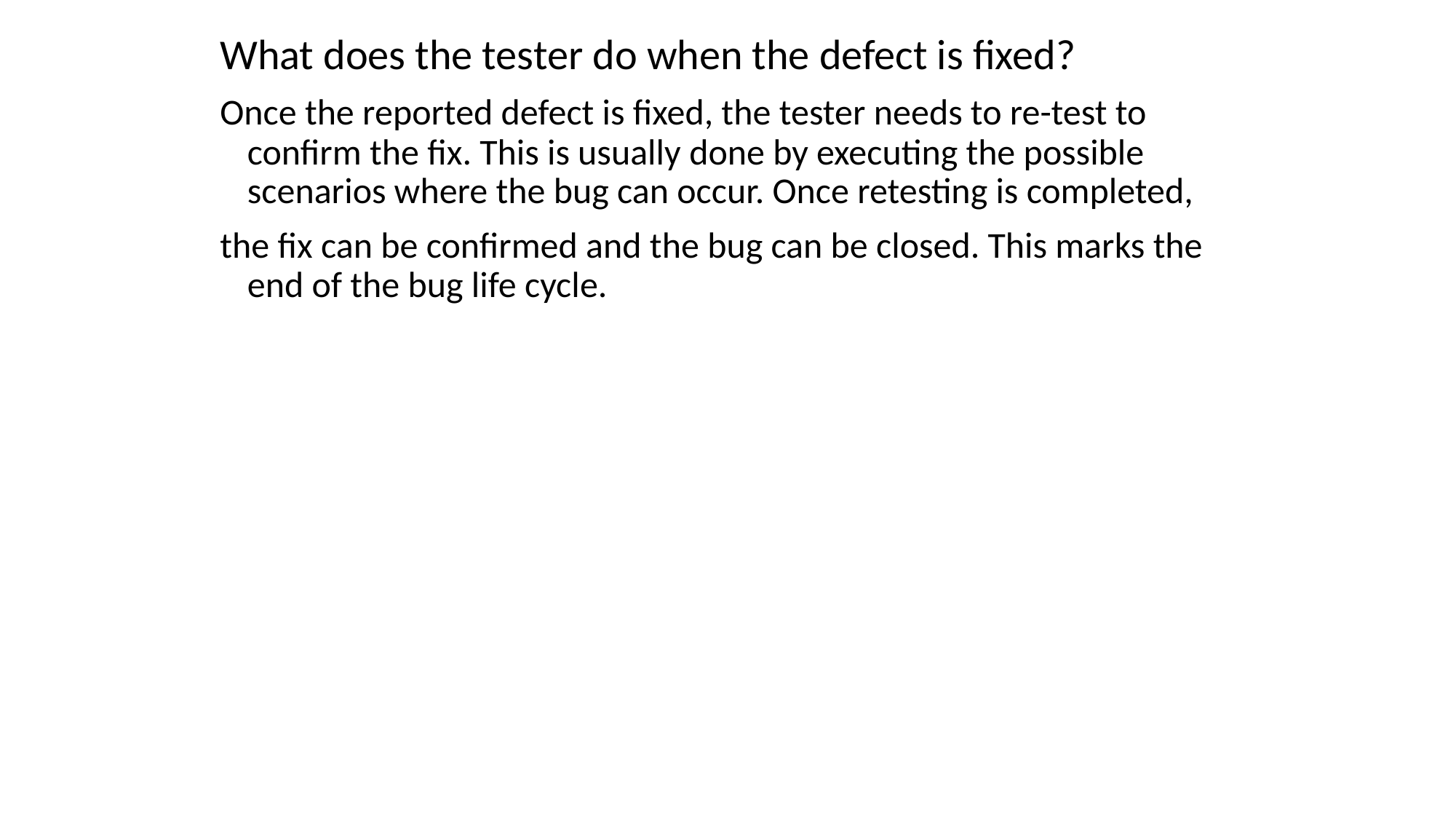

What does the tester do when the defect is fixed?
Once the reported defect is fixed, the tester needs to re-test to confirm the fix. This is usually done by executing the possible scenarios where the bug can occur. Once retesting is completed,
the fix can be confirmed and the bug can be closed. This marks the end of the bug life cycle.
#